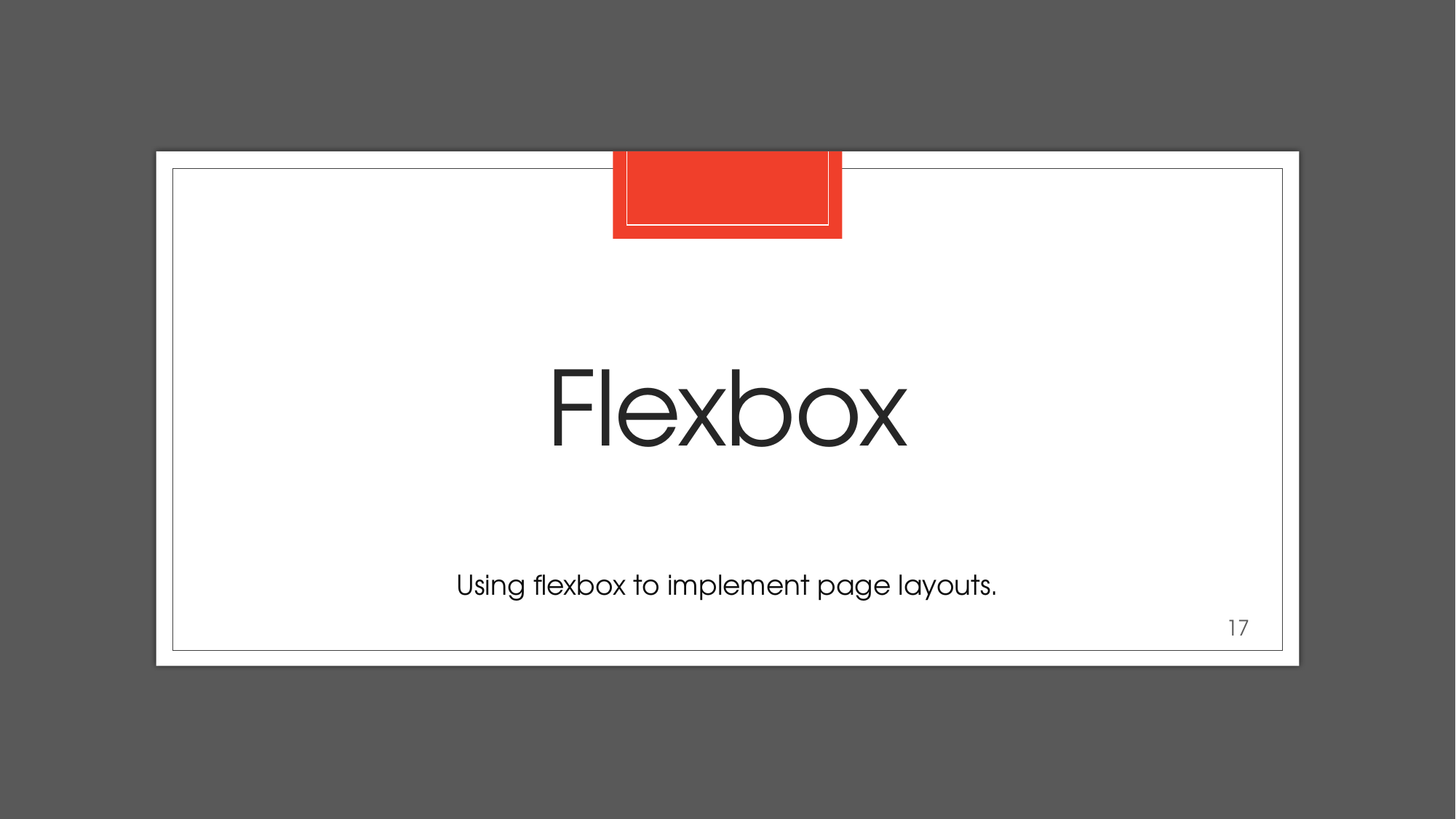

# Flexbox
Using flexbox to implement page layouts.
17